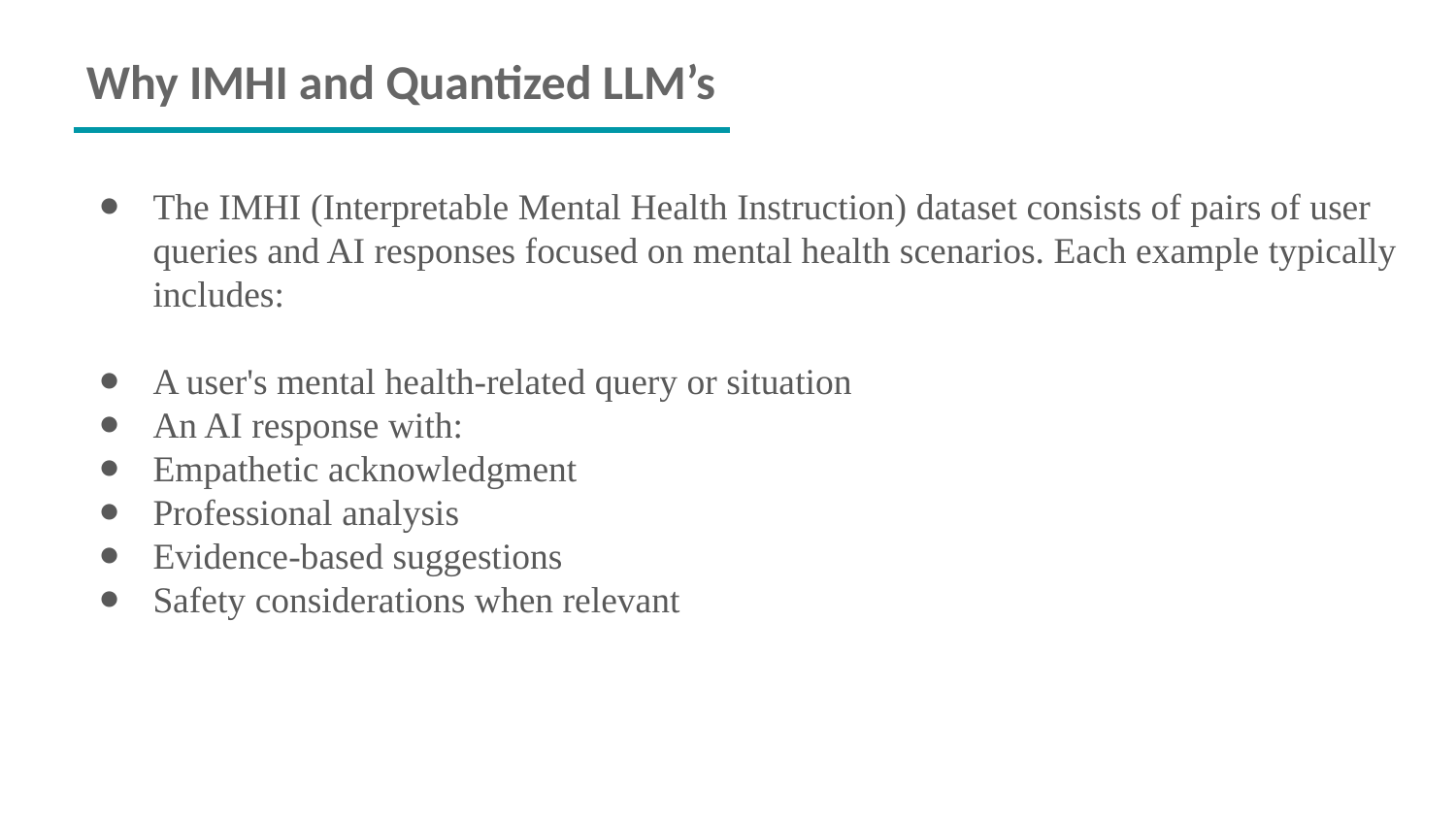

Why IMHI and Quantized LLM’s
The IMHI (Interpretable Mental Health Instruction) dataset consists of pairs of user queries and AI responses focused on mental health scenarios. Each example typically includes:

A user's mental health-related query or situation
An AI response with:
Empathetic acknowledgment
Professional analysis
Evidence-based suggestions
Safety considerations when relevant